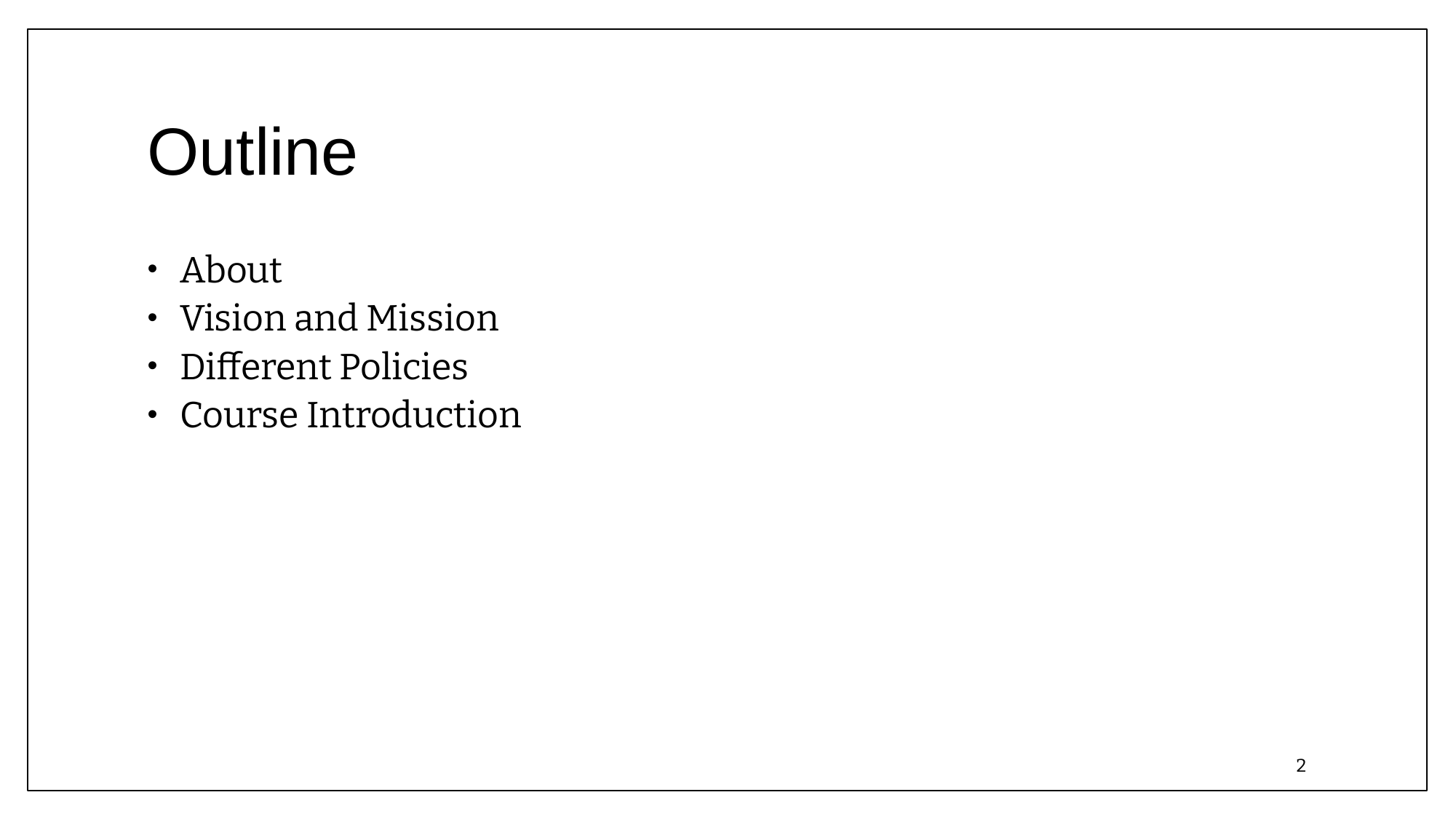

# Outline
About
Vision and Mission
Different Policies
Course Introduction

2